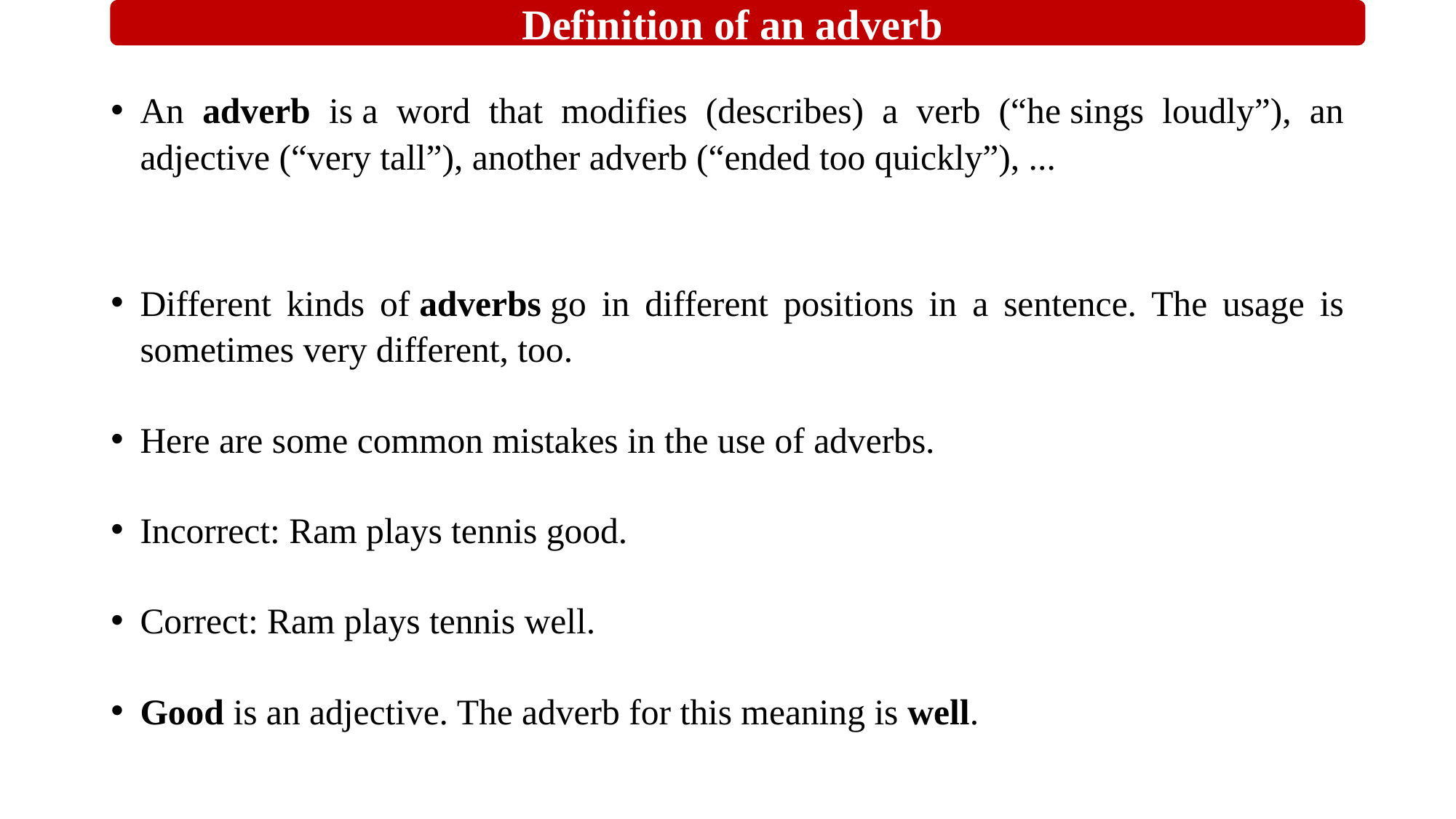

Definition of an adverb

An adverb is a word that modifies (describes) a verb (“he sings loudly”), an adjective (“very tall”), another adverb (“ended too quickly”), ...

Different kinds of adverbs go in different positions in a sentence. The usage is sometimes very different, too.
Here are some common mistakes in the use of adverbs.
Incorrect: Ram plays tennis good.
Correct: Ram plays tennis well.
Good is an adjective. The adverb for this meaning is well.